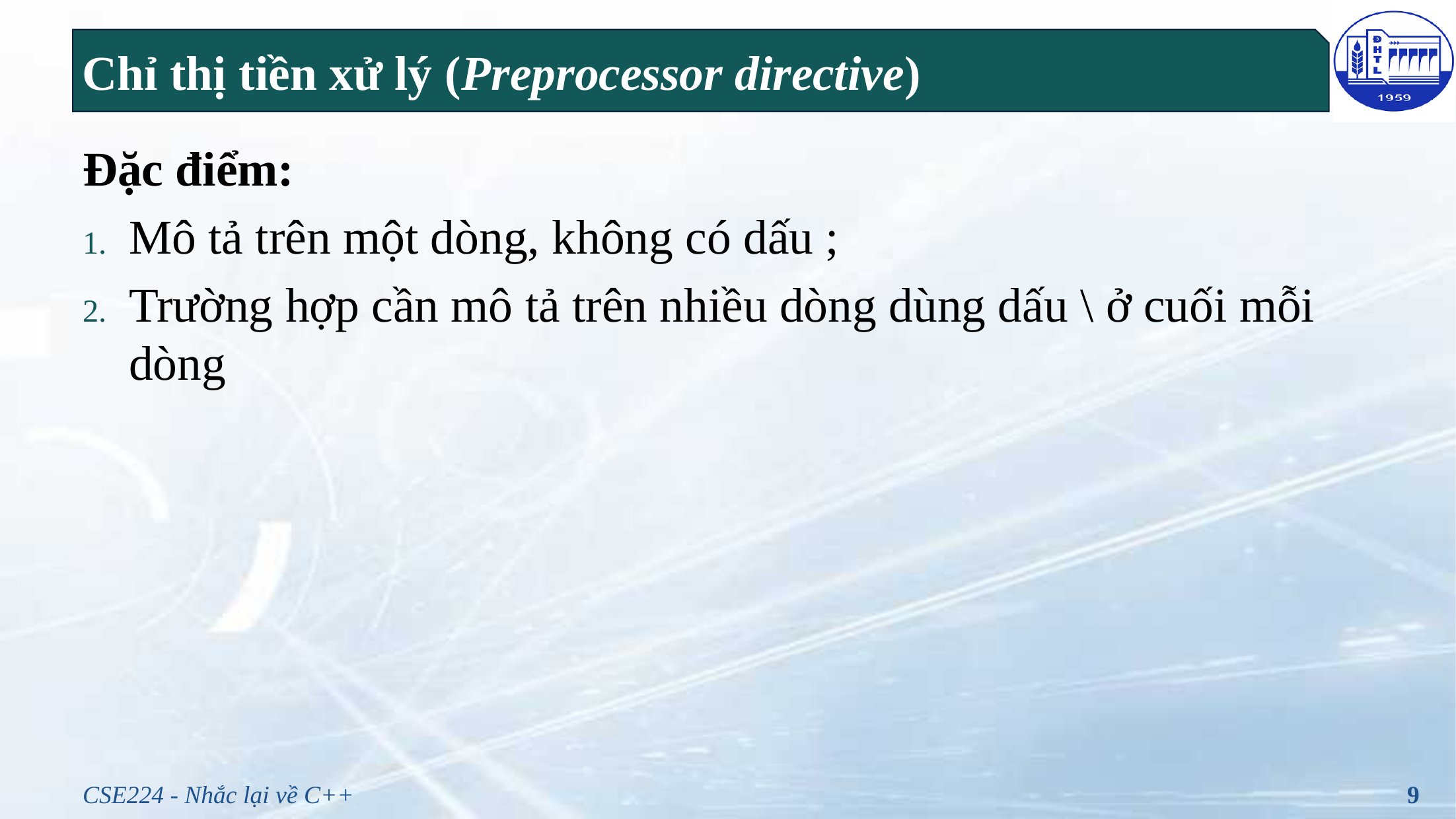

# Chỉ thị tiền xử lý (Preprocessor directive)
Đặc điểm:
Mô tả trên một dòng, không có dấu ;
Trường hợp cần mô tả trên nhiều dòng dùng dấu \ ở cuối mỗi dòng

CSE224 - Nhắc lại về C++
9